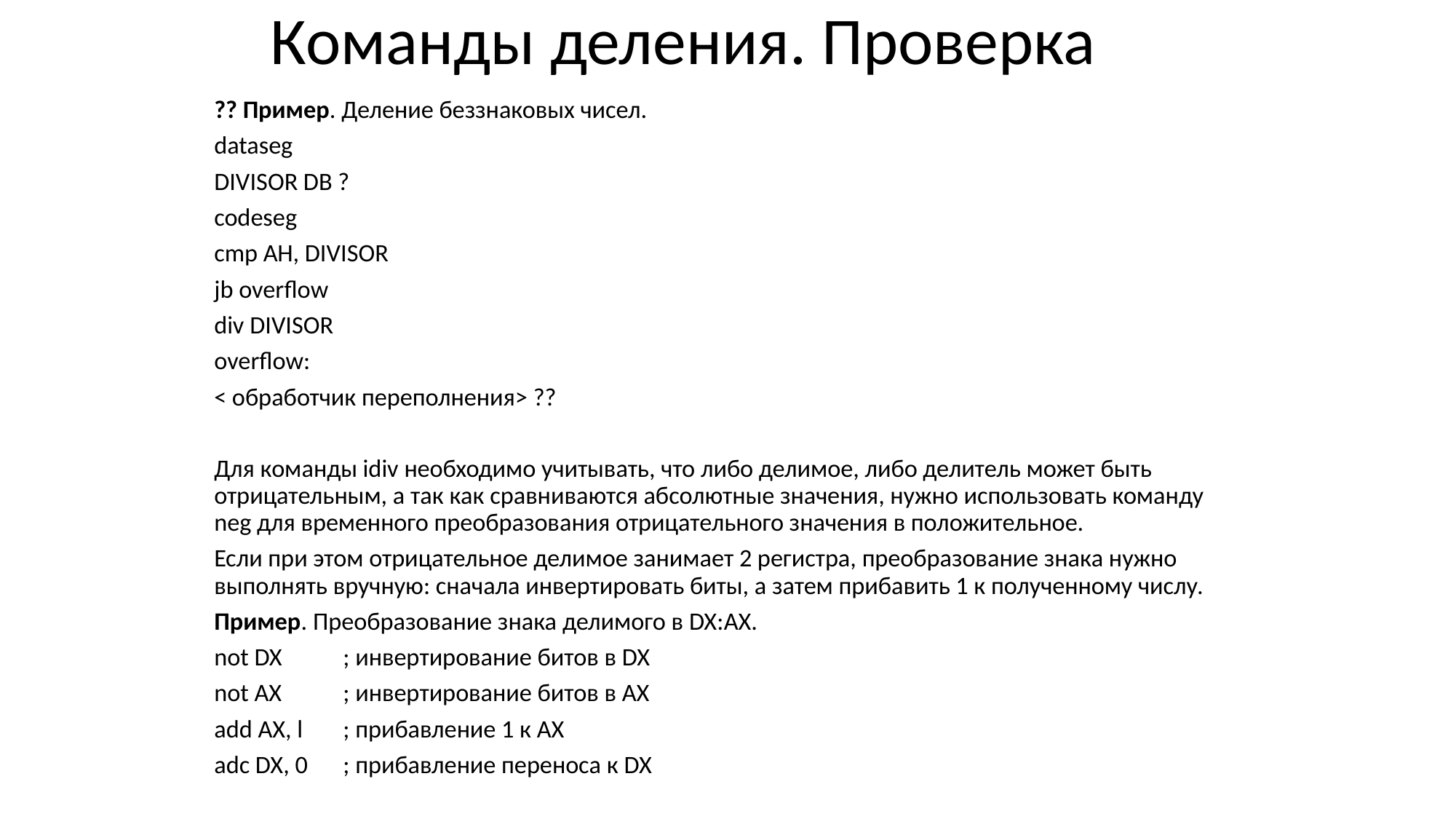

# Команды деления. Проверка
?? Пример. Деление беззнаковых чисел.
dataseg
DIVISOR DB ?
codeseg
cmp AH, DIVISOR
jb overflow
div DIVISOR
overflow:
< обработчик переполнения> ??

Для команды idiv необходимо учитывать, что либо делимое, либо делитель может быть отрицательным, а так как сравниваются абсолютные значения, нужно использовать команду neg для временного преобразования отрицательного значения в положительное.
Если при этом отрицательное делимое занимает 2 регистра, преобразование знака нужно выполнять вручную: сначала инвертировать биты, а затем прибавить 1 к полученному числу.
Пример. Преобразование знака делимого в DX:AX.
not DX 		; инвертирование битов в DX
not AX 		; инвертирование битов в АХ
add AX, l 		; прибавление 1 к АХ
adc DX, 0 		; прибавление переноса к DX